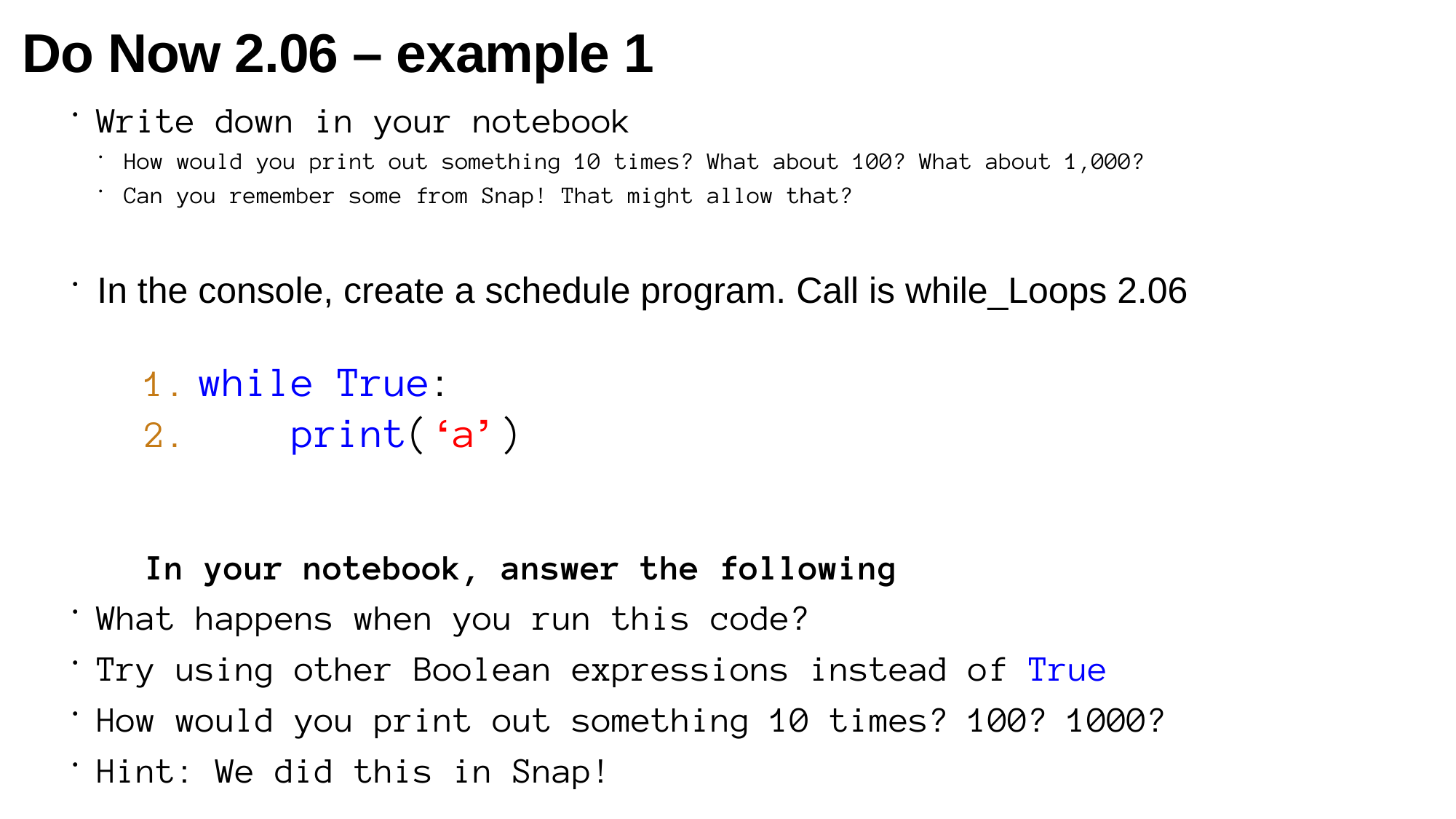

# Do Now 2.06 – example 1
Write down in your notebook
How would you print out something 10 times? What about 100? What about 1,000?
Can you remember some from Snap! That might allow that?

In the console, create a schedule program. Call is while_Loops 2.06

while True:
    print(‘a’)

In your notebook, answer the following
What happens when you run this code?
Try using other Boolean expressions instead of True
How would you print out something 10 times? 100? 1000?
Hint: We did this in Snap!